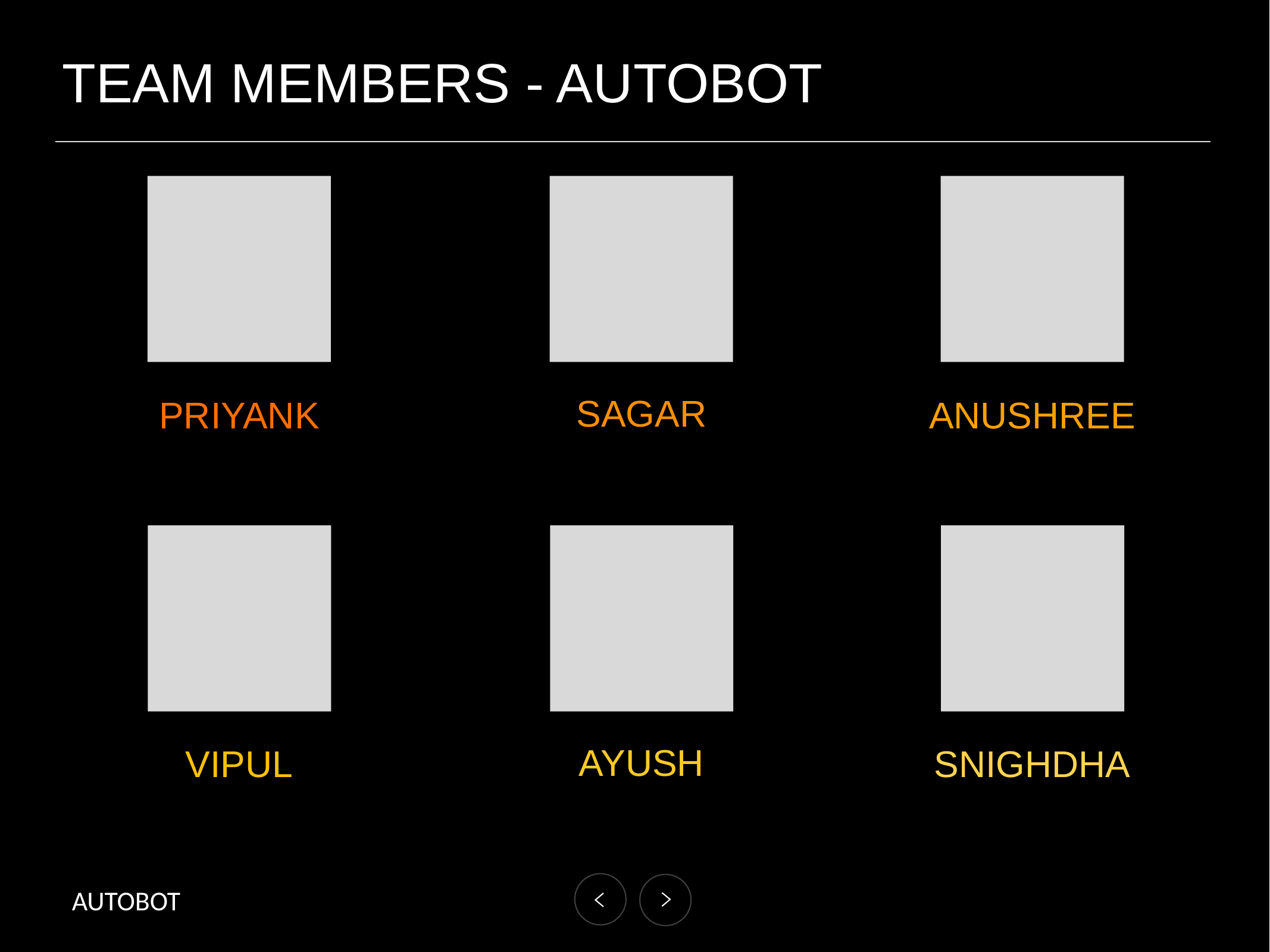

# TEAM MEMBERS - AUTOBOT

SAGAR
PRIYANK
ANUSHREE

AYUSH
VIPUL
SNIGHDHA
21